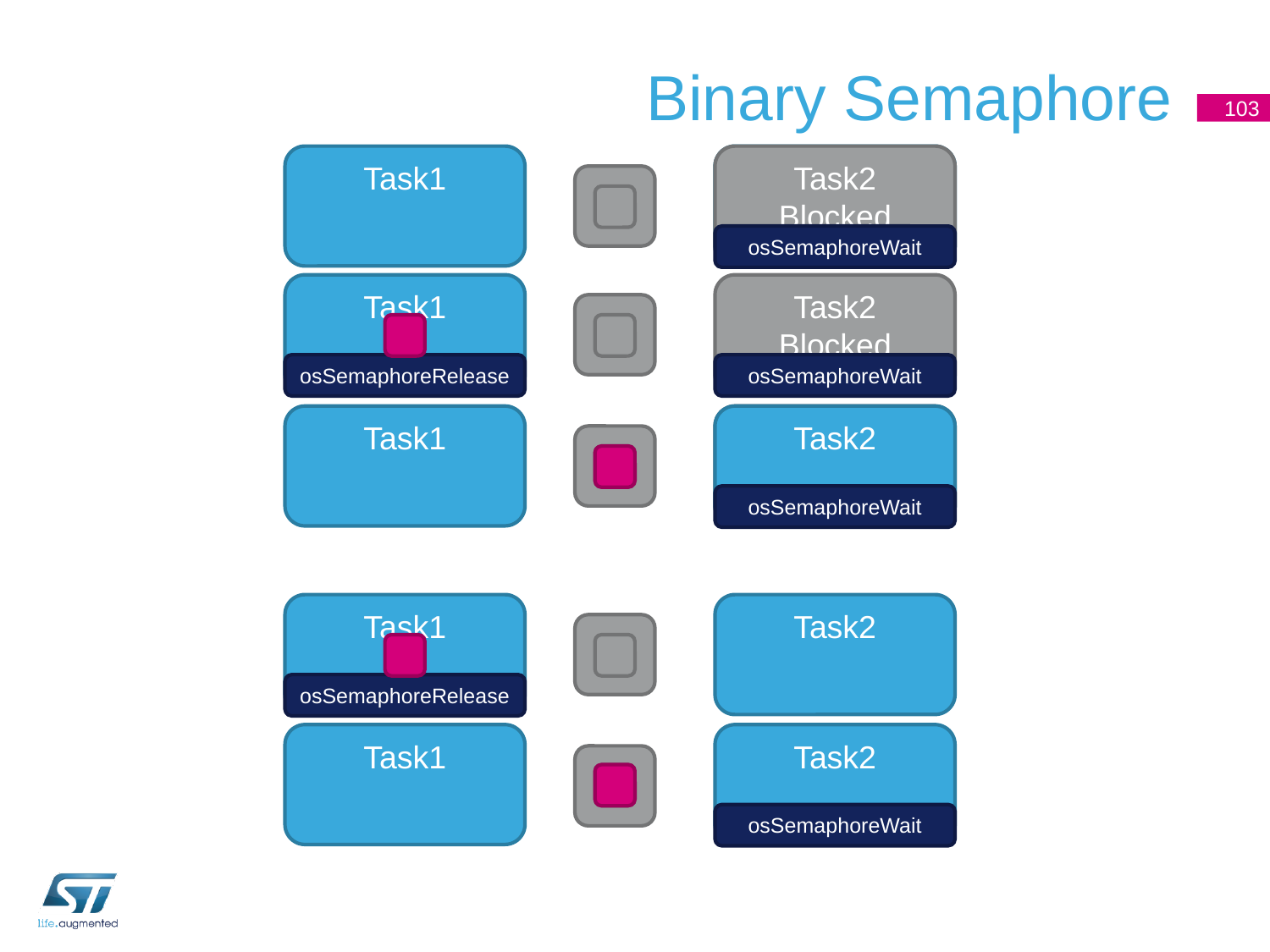

# Binary Semaphore
103
Task1
Task2
Task2
Blocked

osSemaphoreWait
Task1
Task2
Blocked

osSemaphoreRelease
osSemaphoreWait
Task1
Task2
Blocked
Task2

osSemaphoreWait
Task1
Task2

osSemaphoreRelease
Task1
Task2

osSemaphoreWait